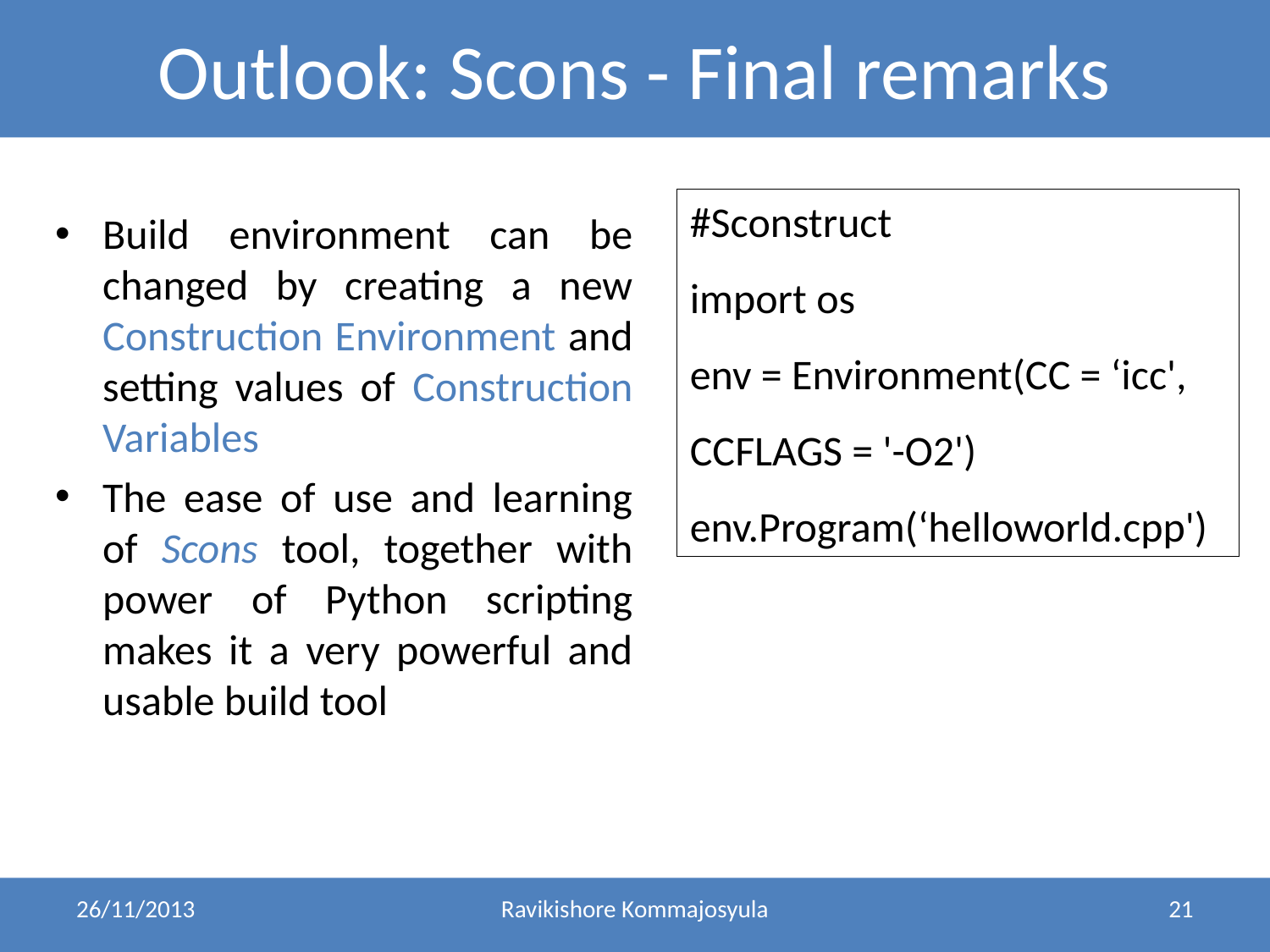

Outlook: Scons - Final remarks
#Sconstruct
import os
env = Environment(CC = ‘icc', CCFLAGS = '-O2')
env.Program(‘helloworld.cpp')
Build environment can be changed by creating a new Construction Environment and setting values of Construction Variables
The ease of use and learning of Scons tool, together with power of Python scripting makes it a very powerful and usable build tool

26/11/2013
Ravikishore Kommajosyula
21